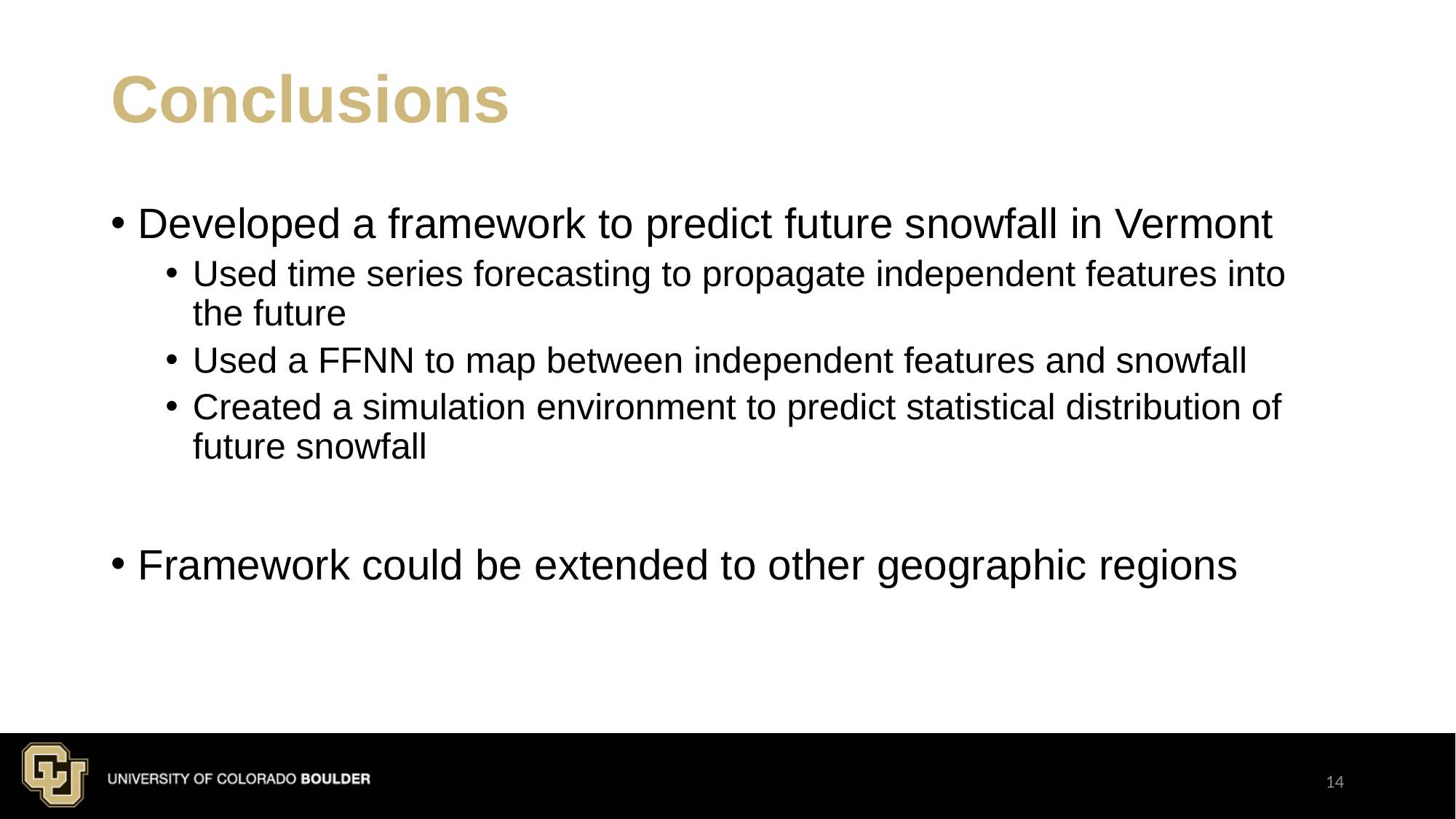

# Conclusions
Developed a framework to predict future snowfall in Vermont
Used time series forecasting to propagate independent features into the future
Used a FFNN to map between independent features and snowfall
Created a simulation environment to predict statistical distribution of future snowfall

Framework could be extended to other geographic regions
14